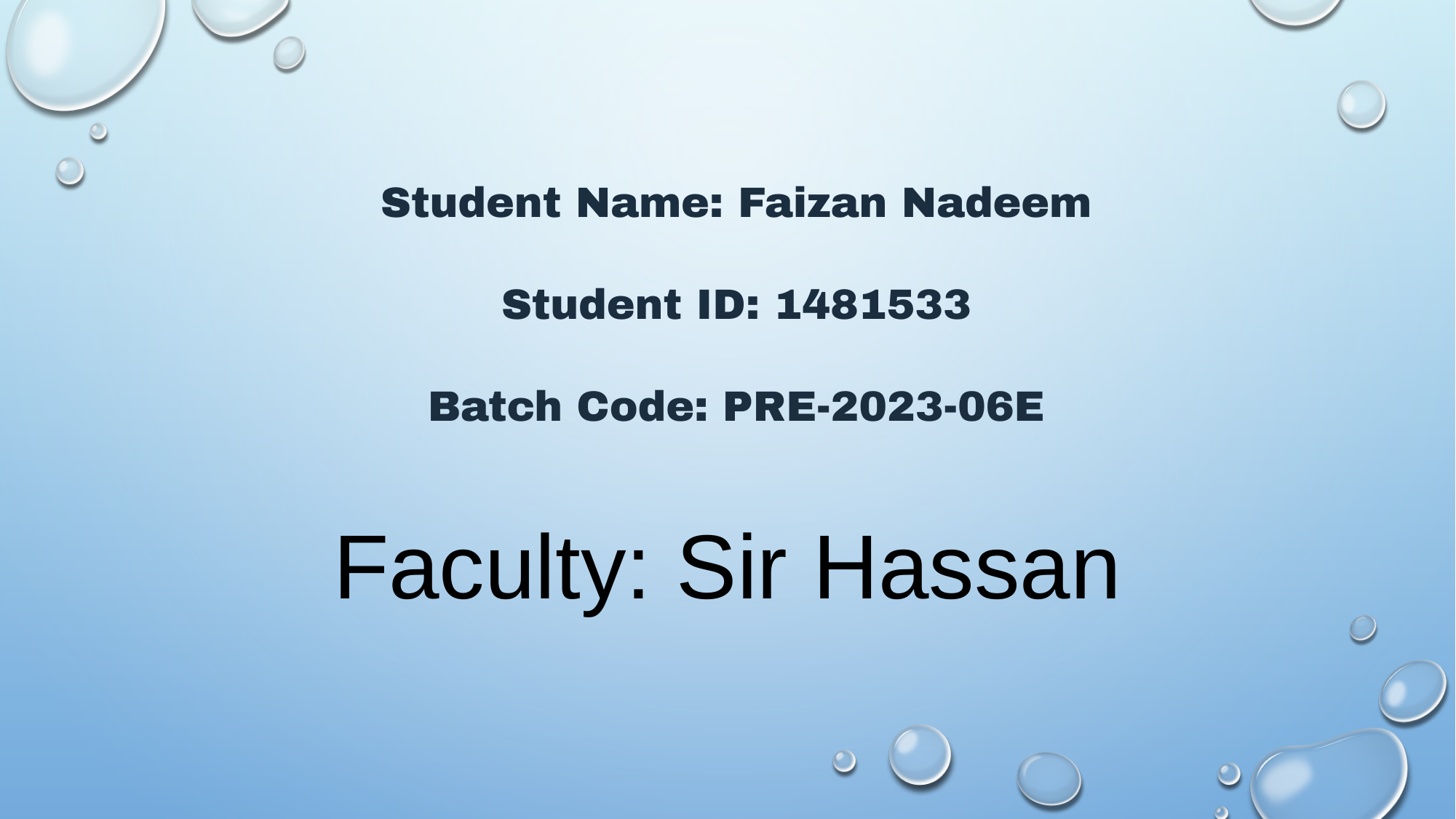

Student Name: Faizan Nadeem

Student ID: 1481533

Batch Code: PRE-2023-06E
Faculty: Sir Hassan